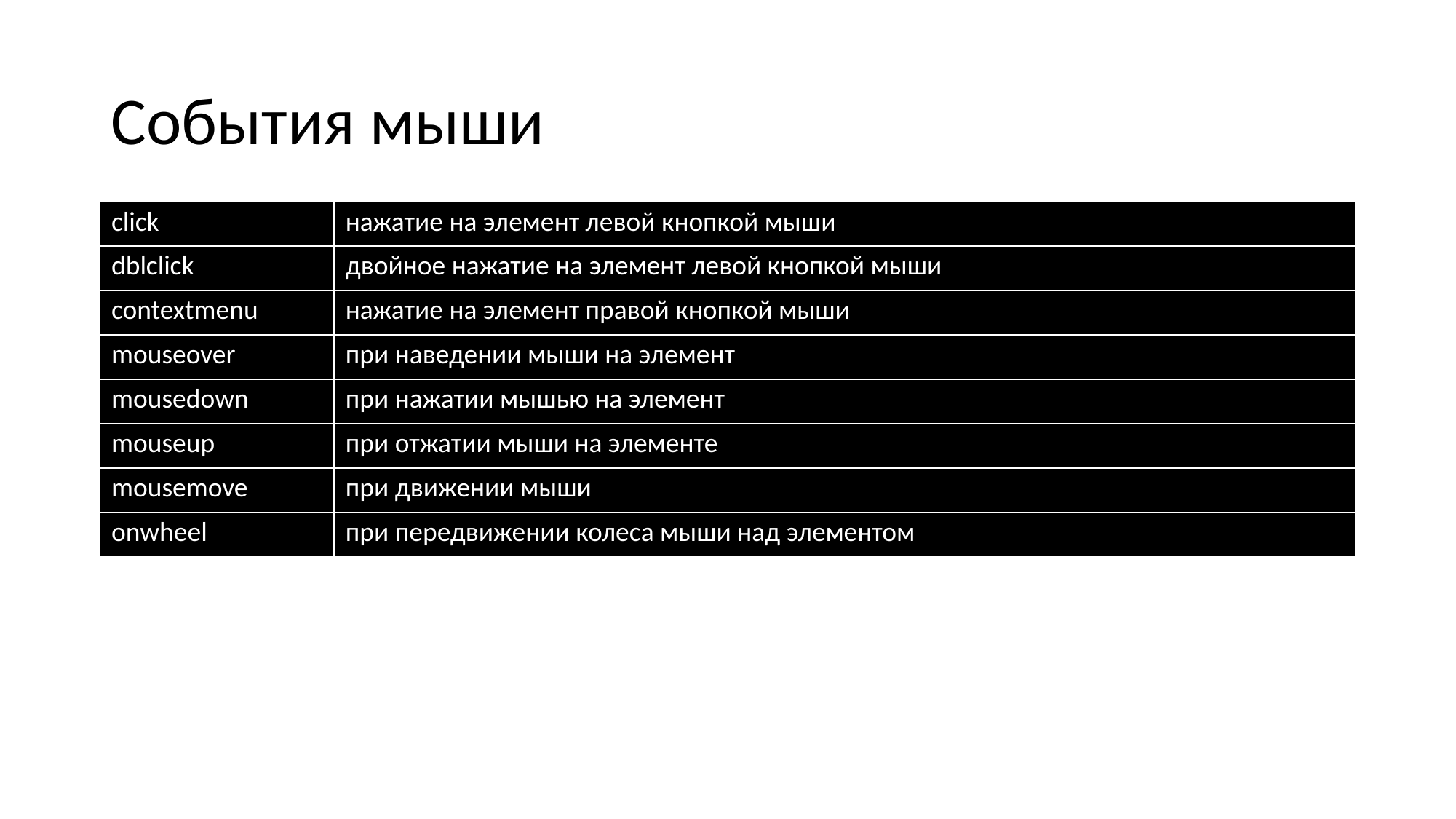

# События мыши
| click | нажатие на элемент левой кнопкой мыши |
| --- | --- |
| dblclick | двойное нажатие на элемент левой кнопкой мыши |
| contextmenu | нажатие на элемент правой кнопкой мыши |
| mouseover | при наведении мыши на элемент |
| mousedown | при нажатии мышью на элемент |
| mouseup | при отжатии мыши на элементе |
| mousemove | при движении мыши |
| onwheel | при передвижении колеса мыши над элементом |